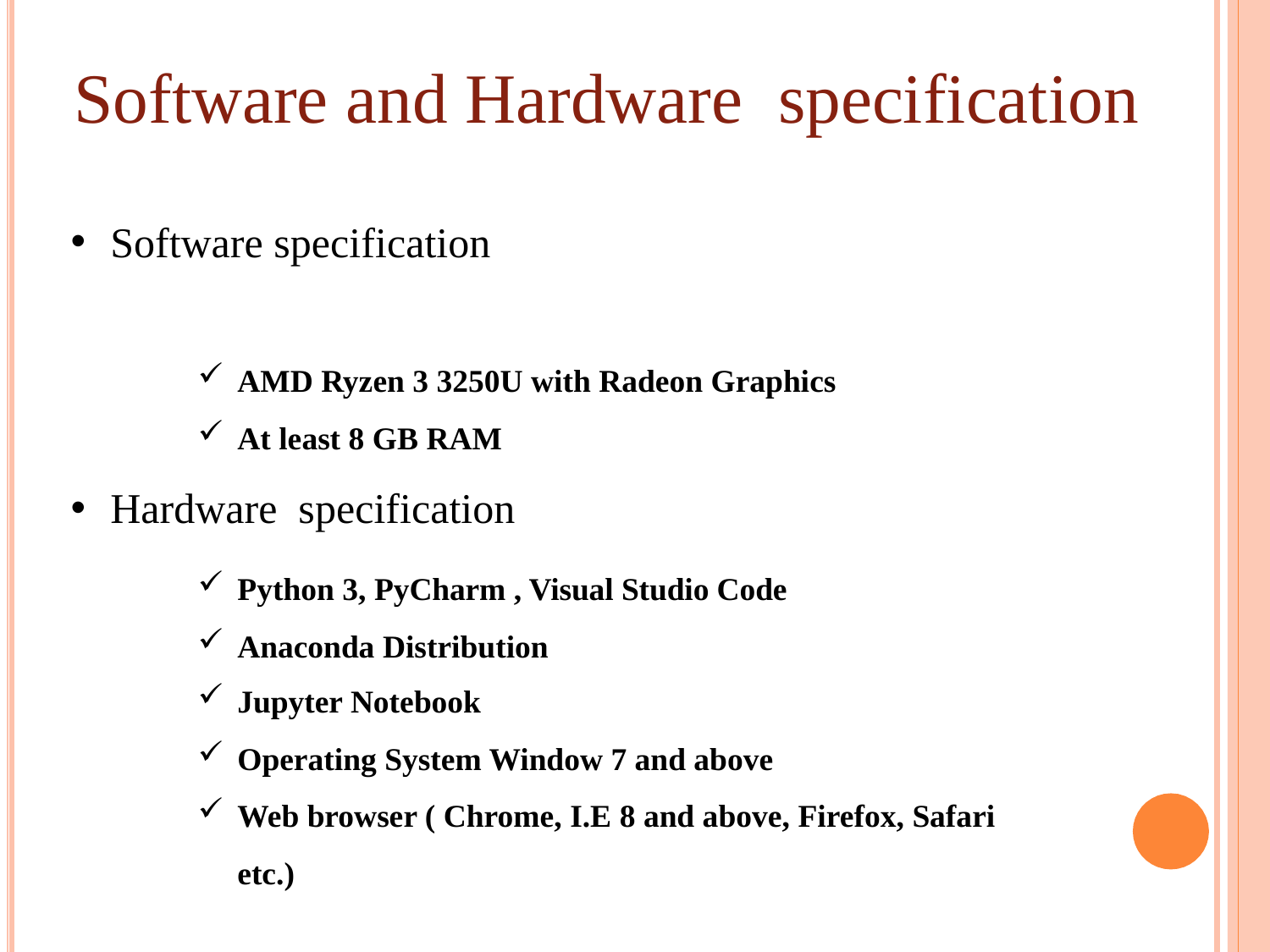

# Software and Hardware  specification
Software specification

AMD Ryzen 3 3250U with Radeon Graphics
At least 8 GB RAM
Hardware  specification
Python 3, PyCharm , Visual Studio Code
Anaconda Distribution
Jupyter Notebook
Operating System Window 7 and above
Web browser ( Chrome, I.E 8 and above, Firefox, Safari etc.)